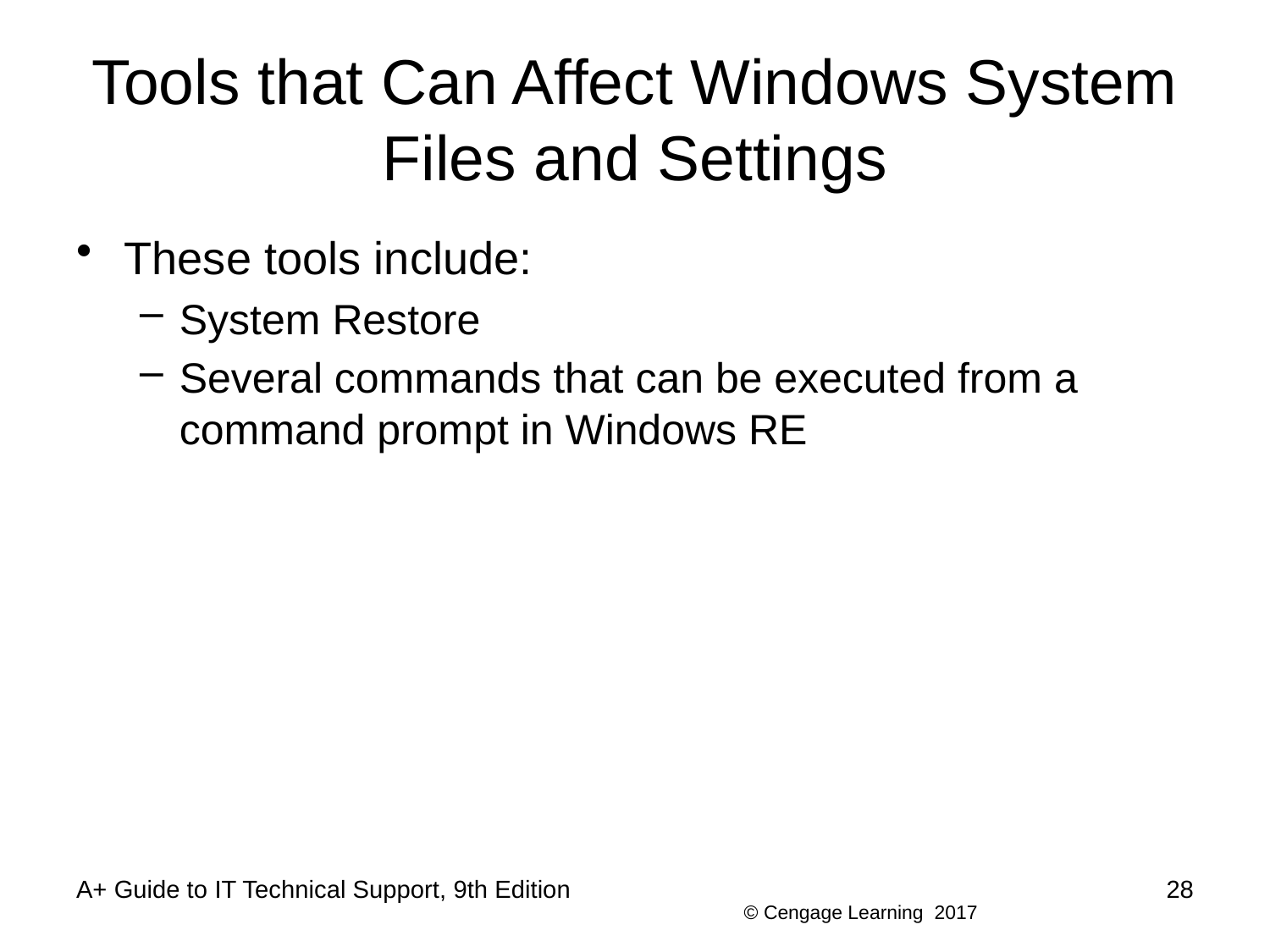

# Tools that Can Affect Windows System Files and Settings
These tools include:
System Restore
Several commands that can be executed from a command prompt in Windows RE
A+ Guide to IT Technical Support, 9th Edition
28